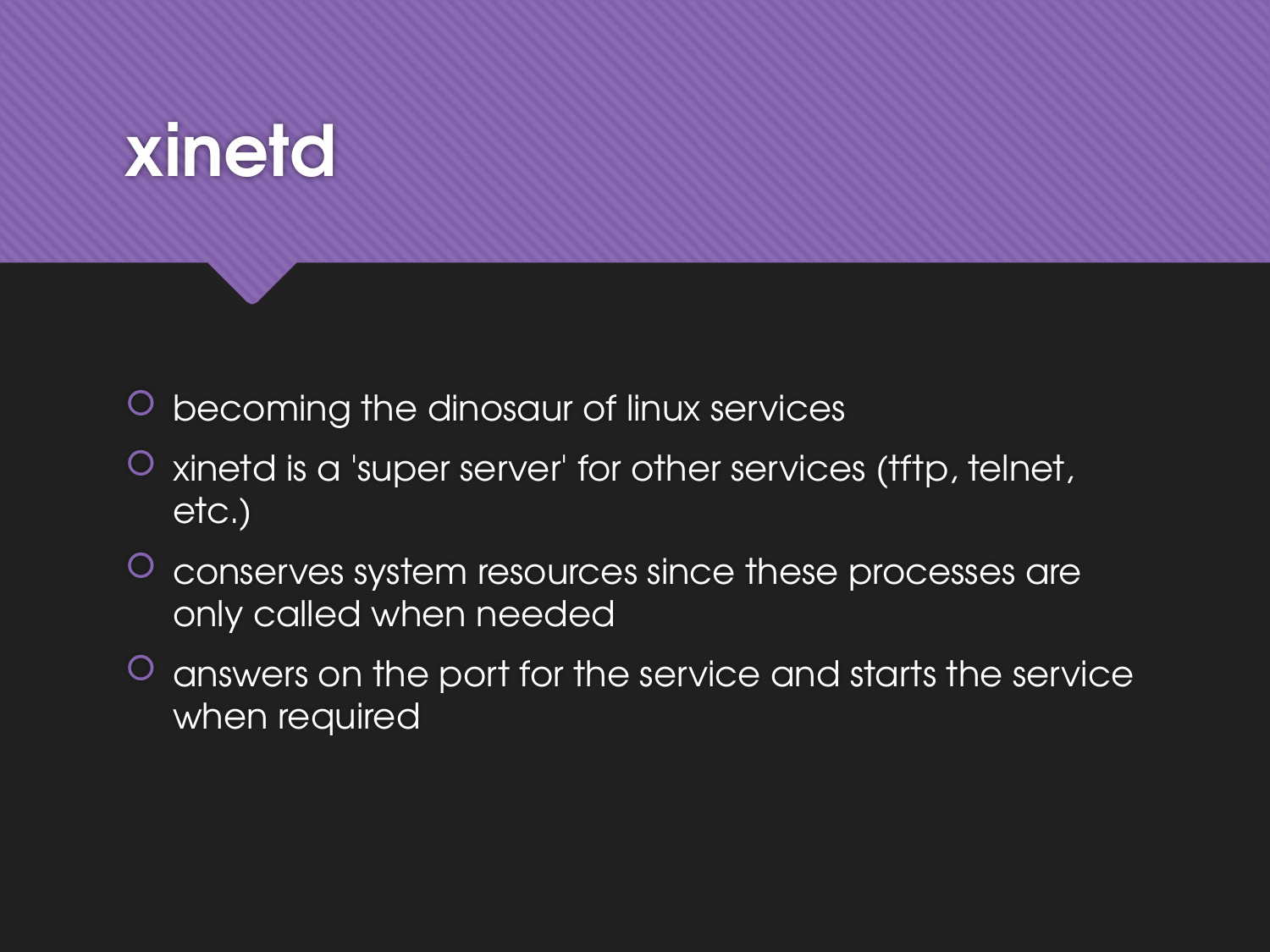

# xinetd
becoming the dinosaur of linux services
xinetd is a 'super server' for other services (tftp, telnet, etc.)
conserves system resources since these processes are only called when needed
answers on the port for the service and starts the service when required